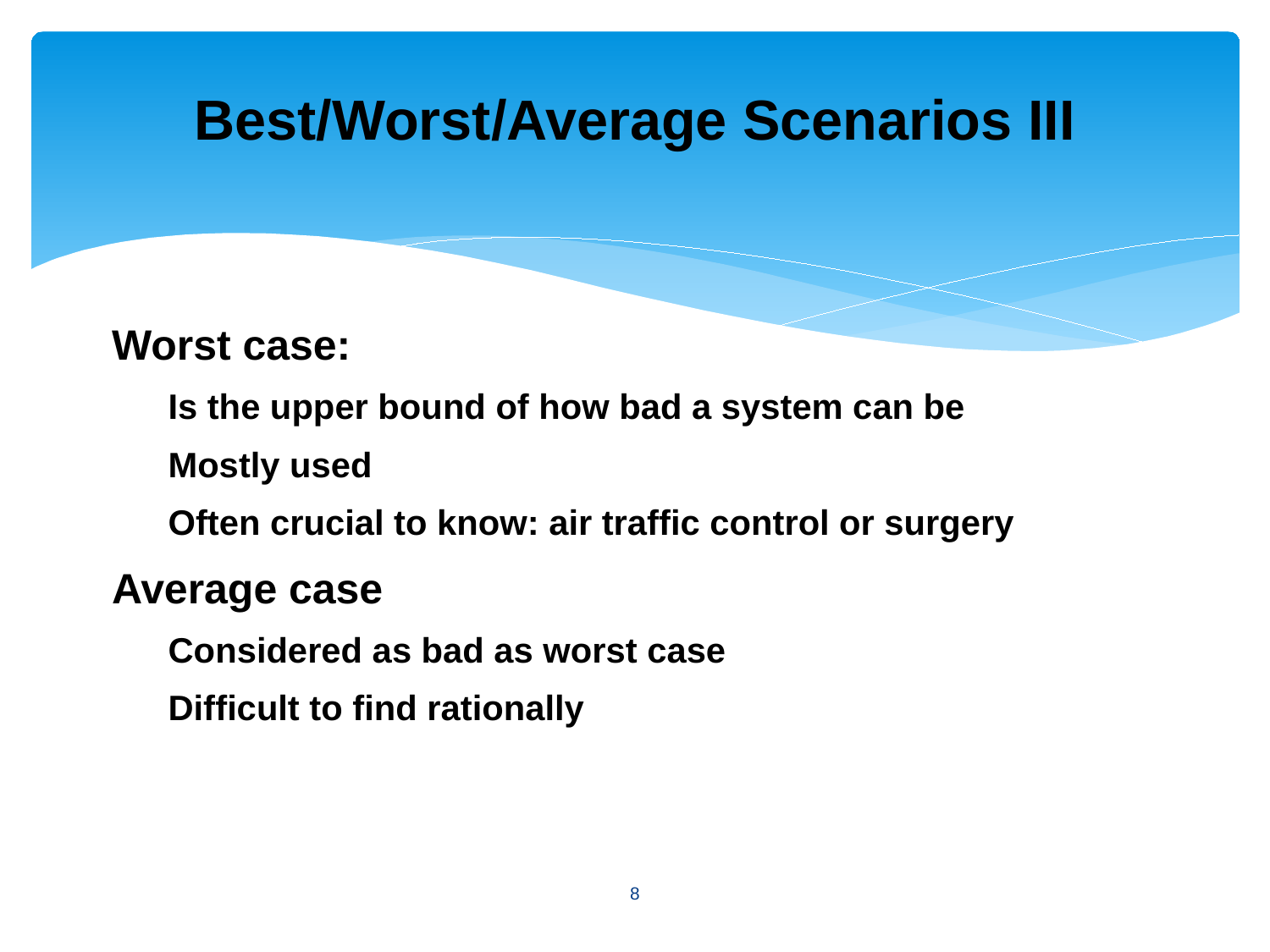

Best/Worst/Average Scenarios III
Worst case:
Is the upper bound of how bad a system can be
Mostly used
Often crucial to know: air traffic control or surgery
Average case
Considered as bad as worst case
Difficult to find rationally

8